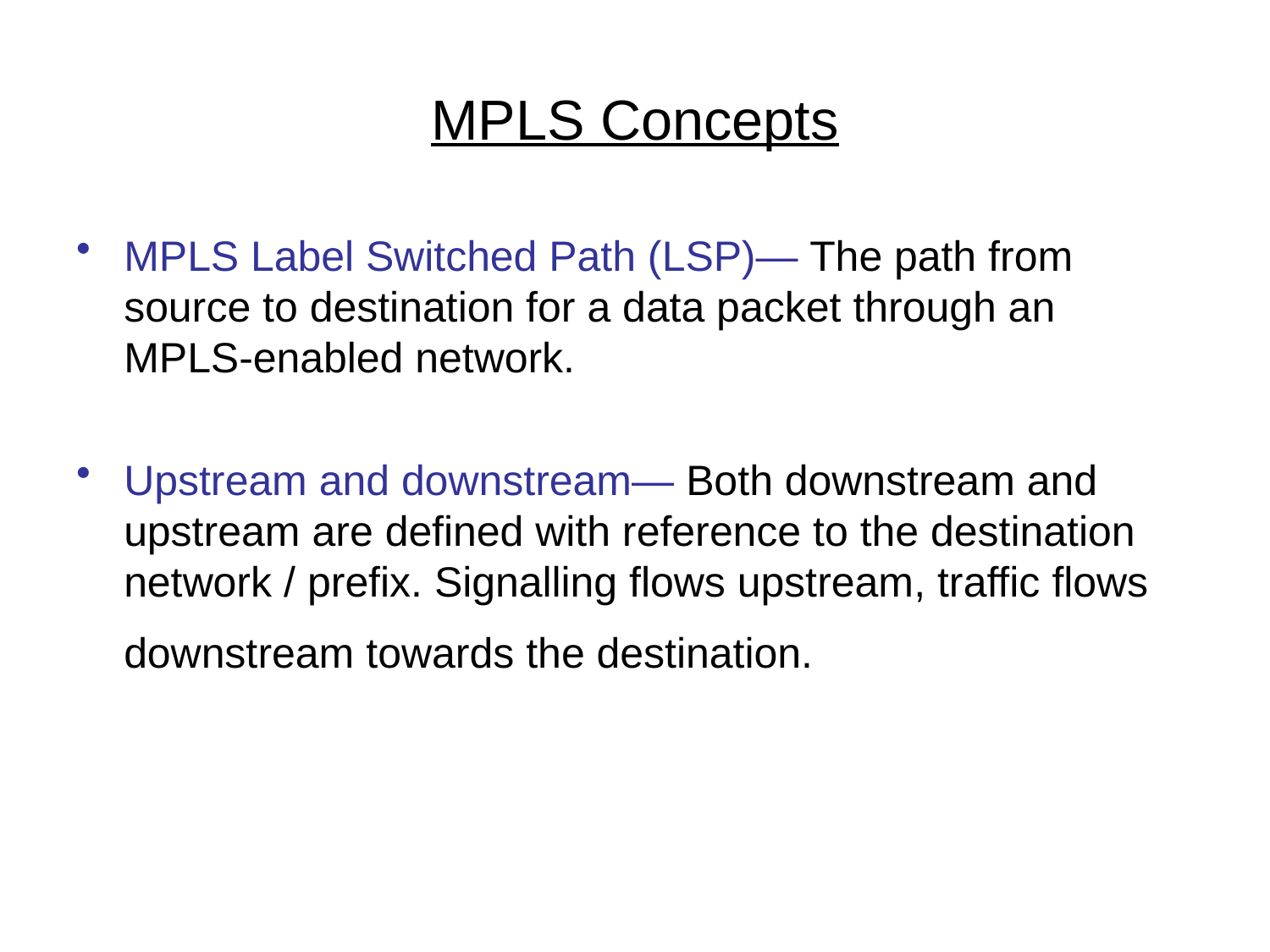

# MPLS Concepts
MPLS Label Switched Path (LSP)— The path from source to destination for a data packet through an MPLS-enabled network.

Upstream and downstream— Both downstream and upstream are defined with reference to the destination network / prefix. Signalling flows upstream, traffic flows downstream towards the destination.